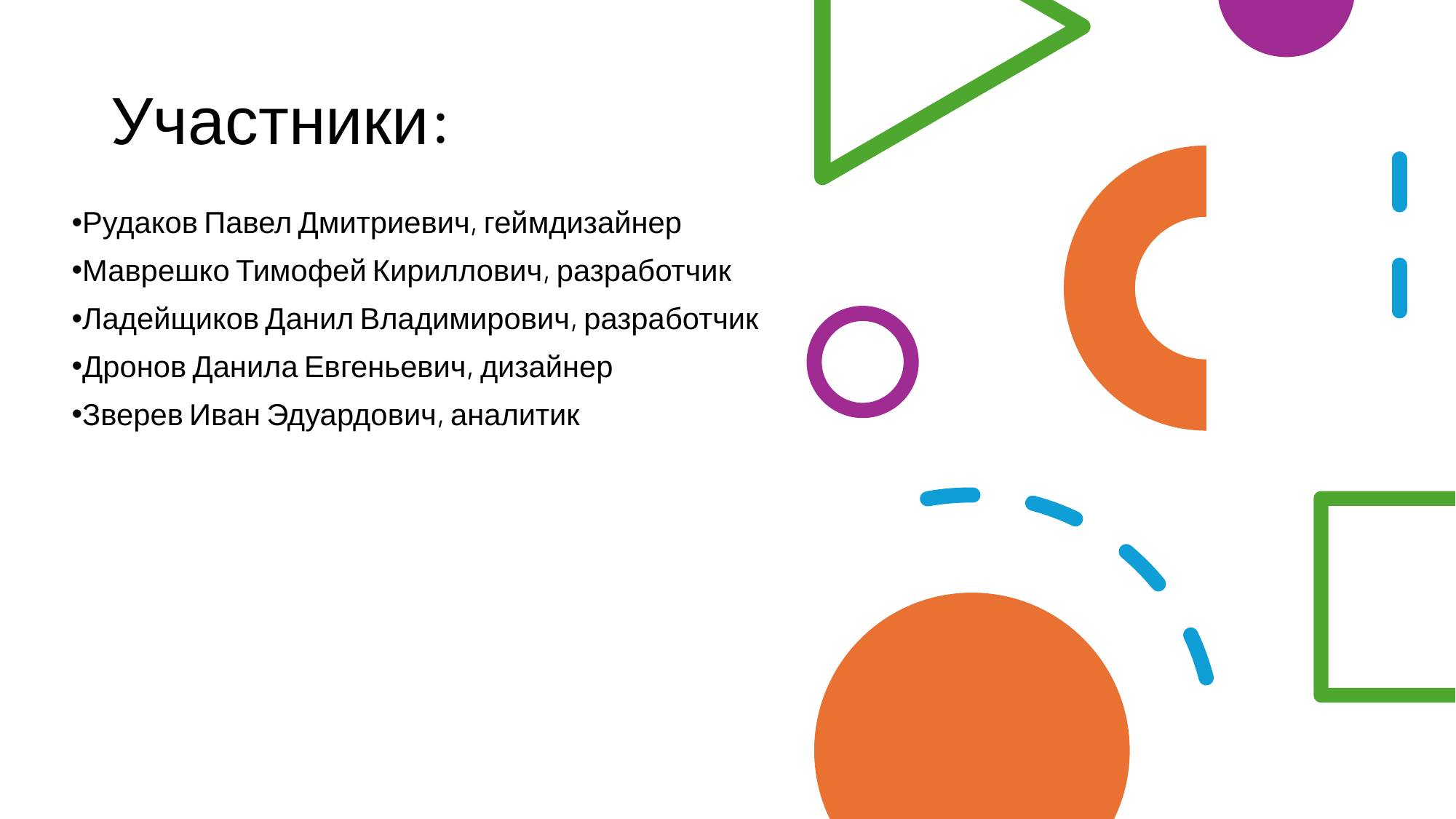

# Участники:

Рудаков Павел Дмитриевич, геймдизайнер
Маврешко Тимофей Кириллович, разработчик
Ладейщиков Данил Владимирович, разработчик
Дронов Данила Евгеньевич, дизайнер
Зверев Иван Эдуардович, аналитик